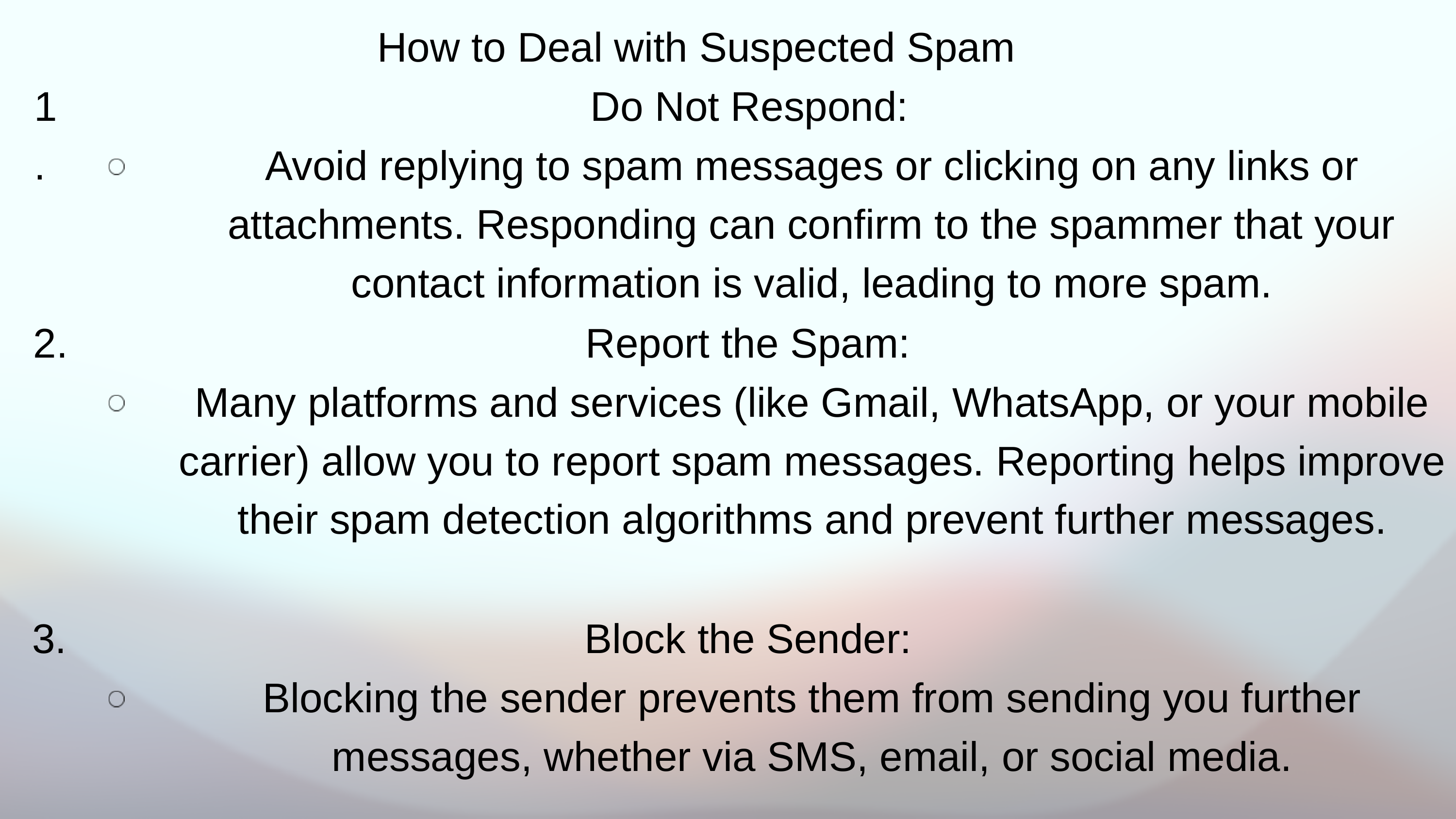

How to Deal with Suspected Spam
1.
Do Not Respond:
Avoid replying to spam messages or clicking on any links or attachments. Responding can confirm to the spammer that your contact information is valid, leading to more spam.

2.
Report the Spam:
Many platforms and services (like Gmail, WhatsApp, or your mobile carrier) allow you to report spam messages. Reporting helps improve their spam detection algorithms and prevent further messages.

3.
Block the Sender:
Blocking the sender prevents them from sending you further messages, whether via SMS, email, or social media.